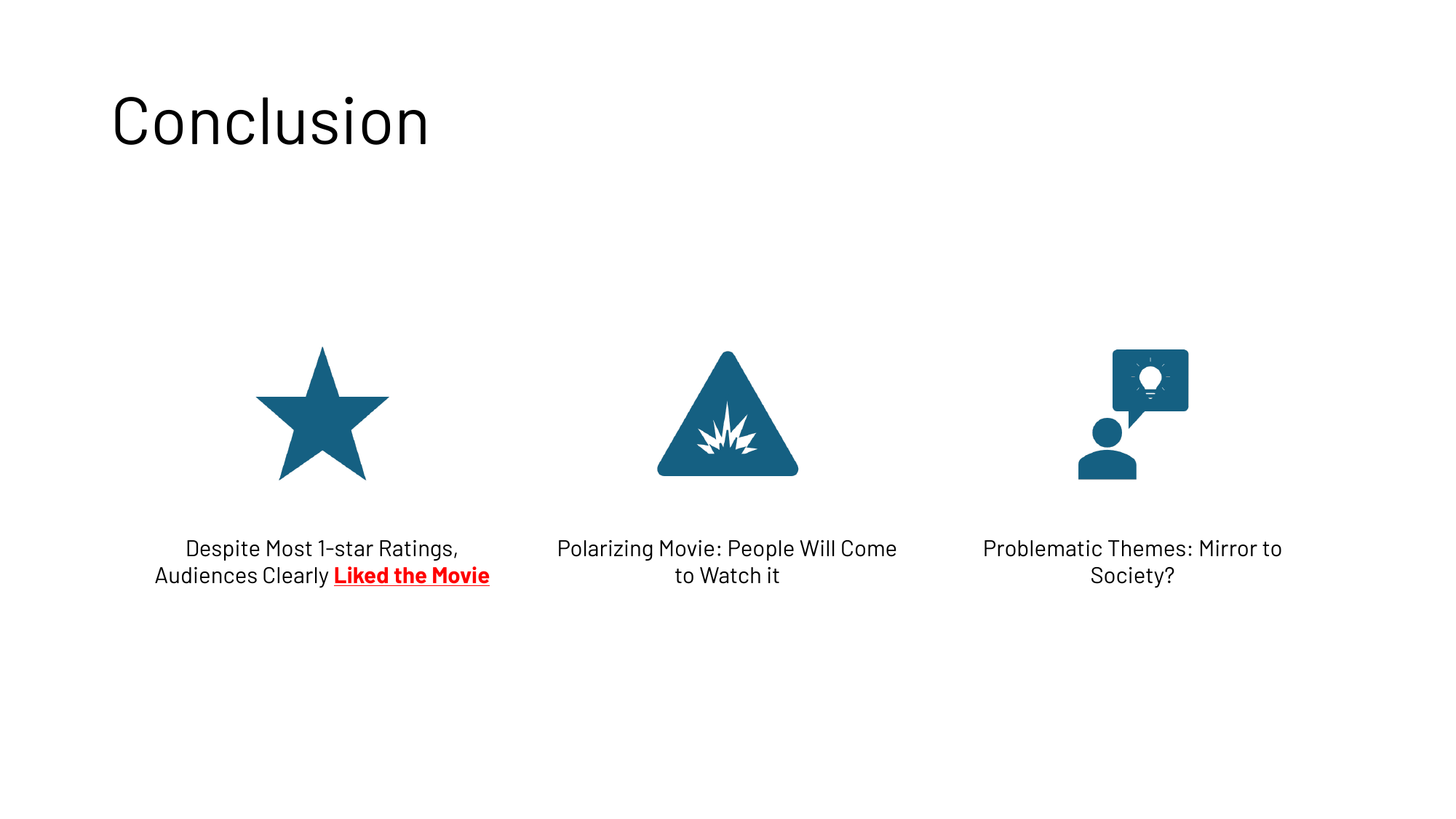

# Conclusion
Despite Most 1-star Ratings, Audiences Clearly Liked the Movie
Polarizing Movie: People Will Come to Watch it
Problematic Themes: Mirror to Society?